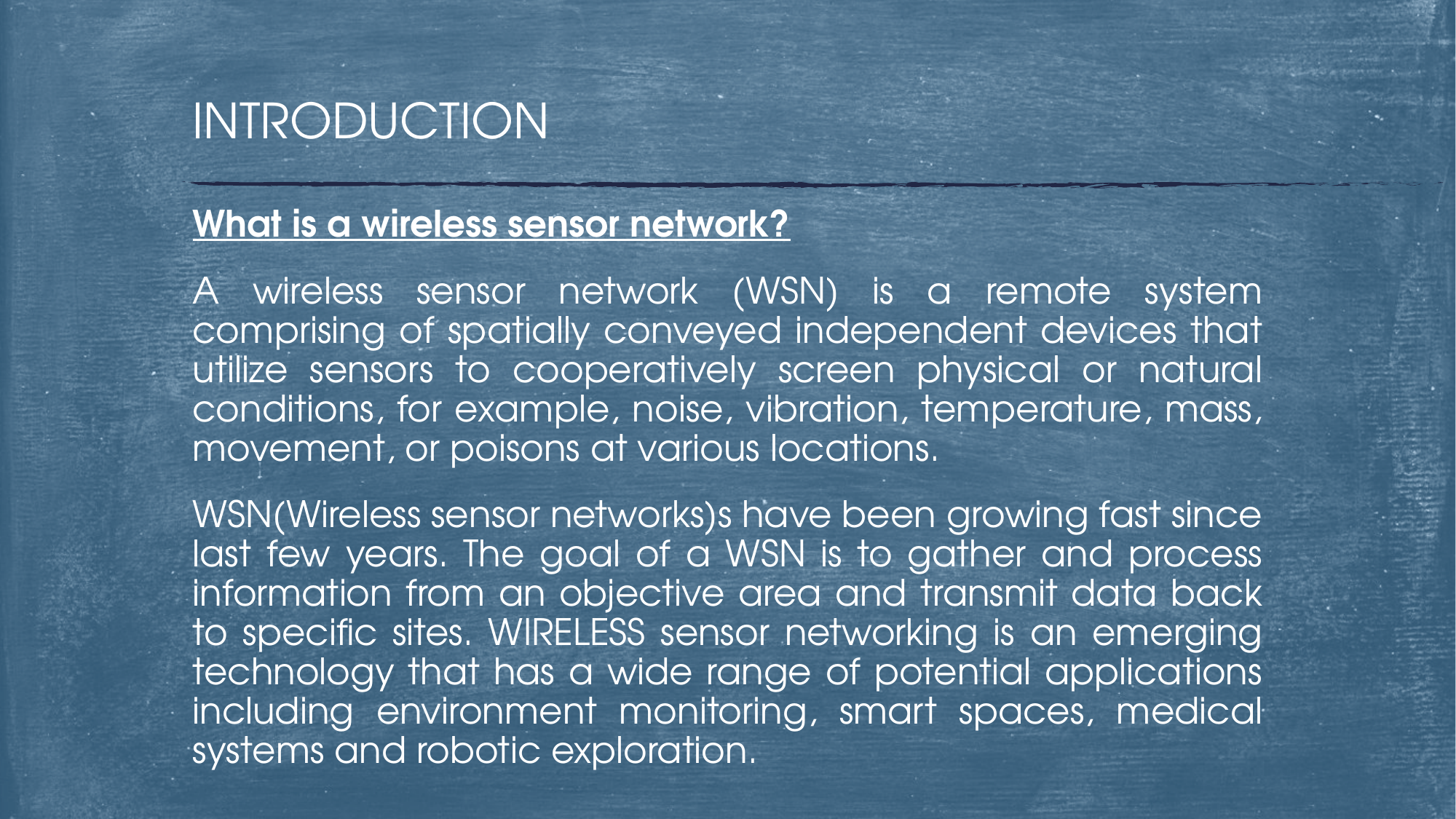

# INTRODUCTION
What is a wireless sensor network?
A wireless sensor network (WSN) is a remote system comprising of spatially conveyed independent devices that utilize sensors to cooperatively screen physical or natural conditions, for example, noise, vibration, temperature, mass, movement, or poisons at various locations.
WSN(Wireless sensor networks)s have been growing fast since last few years. The goal of a WSN is to gather and process information from an objective area and transmit data back to specific sites. WIRELESS sensor networking is an emerging technology that has a wide range of potential applications including environment monitoring, smart spaces, medical systems and robotic exploration.